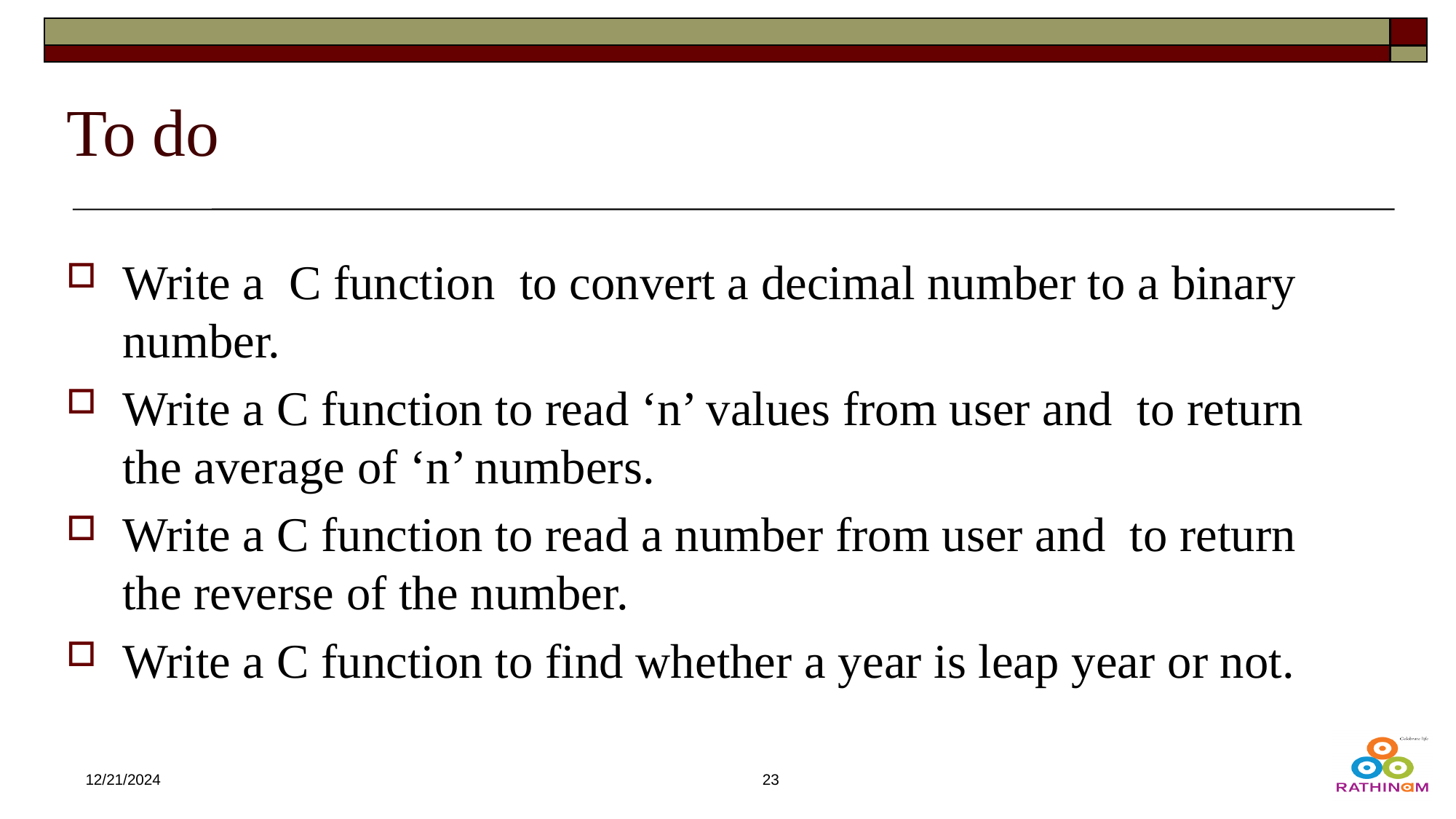

# To do
Write a  C function  to convert a decimal number to a binary number.
Write a C function to read ‘n’ values from user and  to return the average of ‘n’ numbers.
Write a C function to read a number from user and  to return the reverse of the number.
Write a C function to find whether a year is leap year or not.

12/21/2024
23